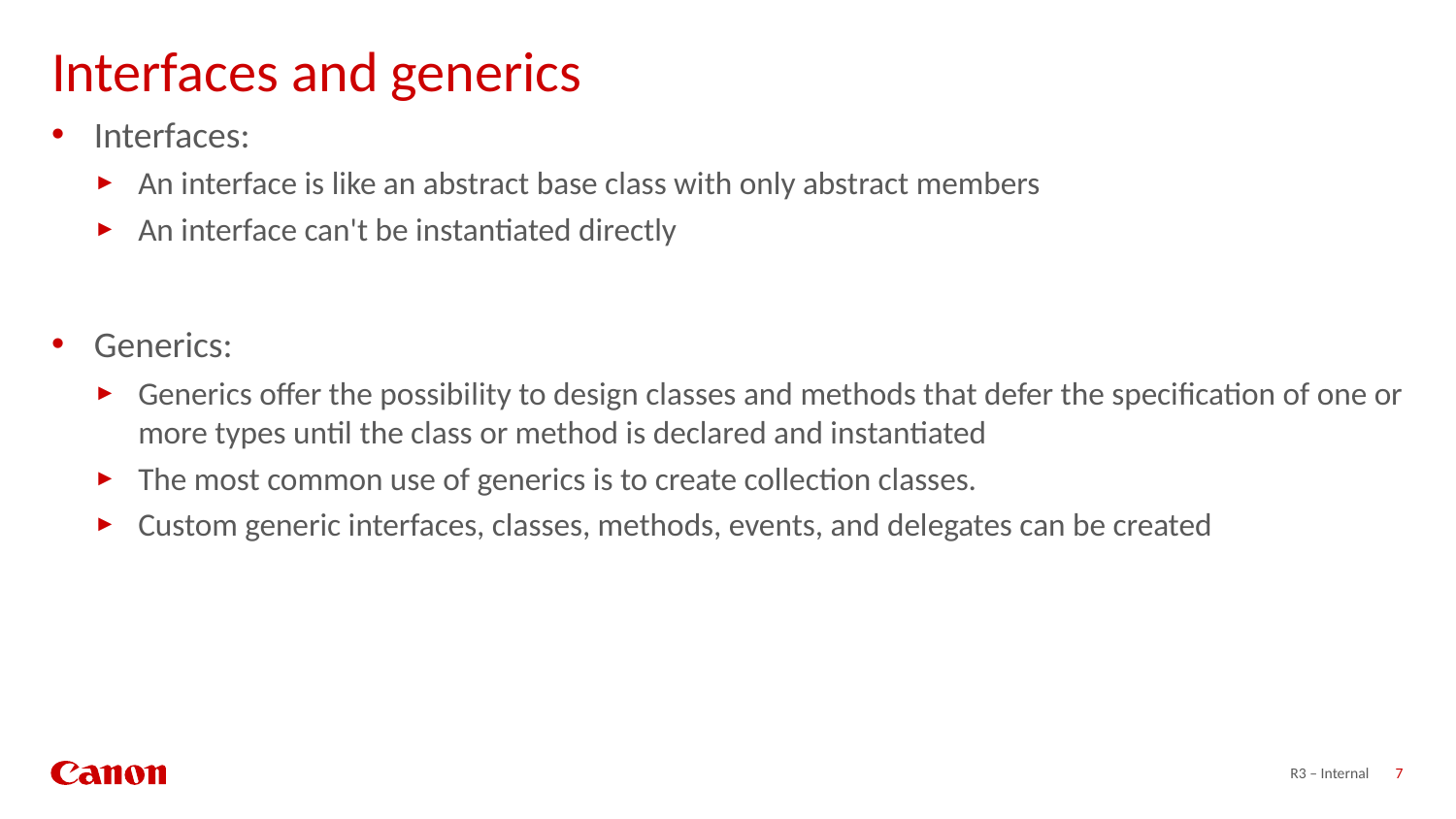

# Interfaces and generics
Interfaces:
An interface is like an abstract base class with only abstract members
An interface can't be instantiated directly

Generics:
Generics offer the possibility to design classes and methods that defer the specification of one or more types until the class or method is declared and instantiated
The most common use of generics is to create collection classes.
Custom generic interfaces, classes, methods, events, and delegates can be created